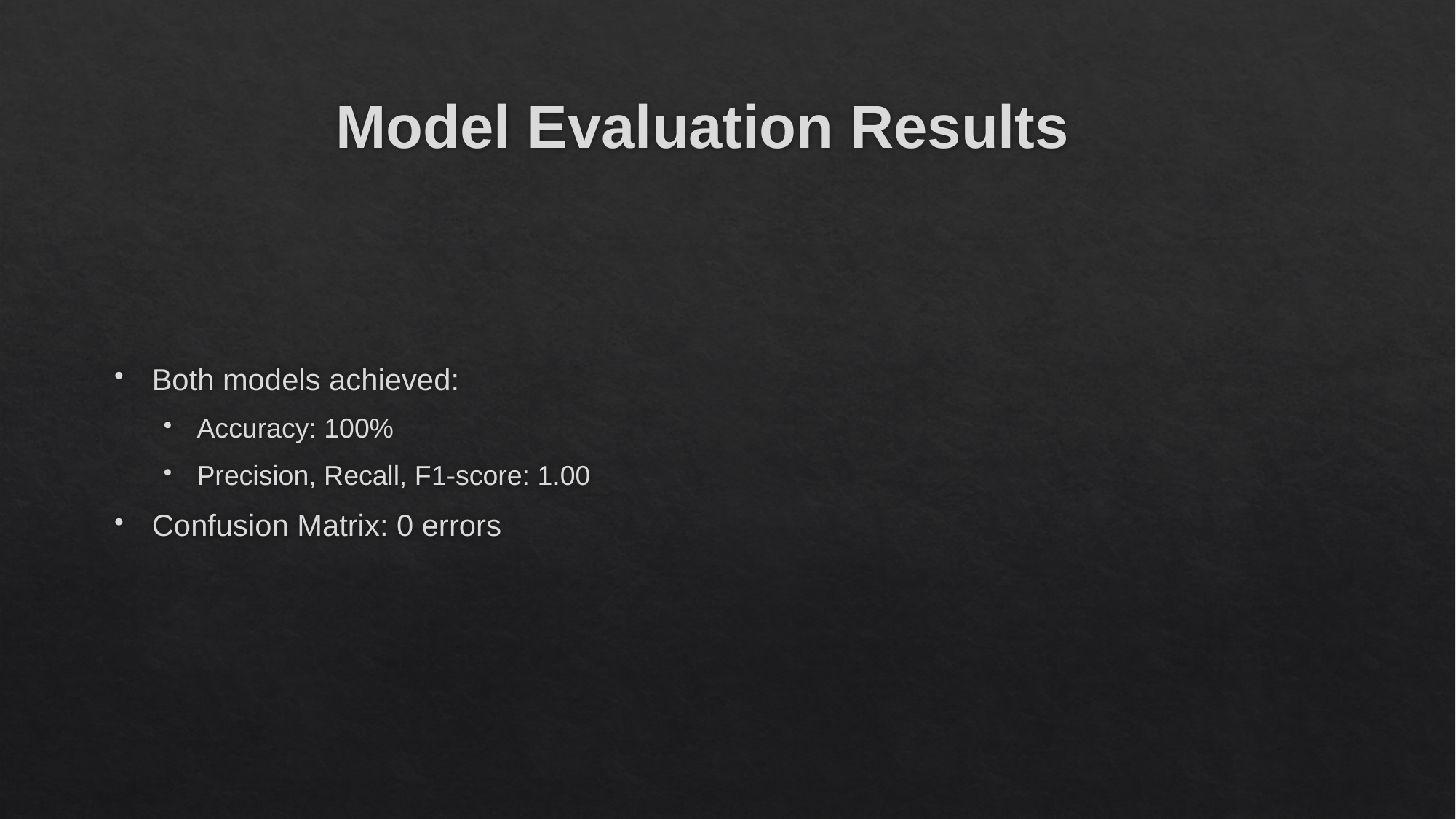

# Model Evaluation Results
Both models achieved:
Accuracy: 100%
Precision, Recall, F1-score: 1.00
Confusion Matrix: 0 errors